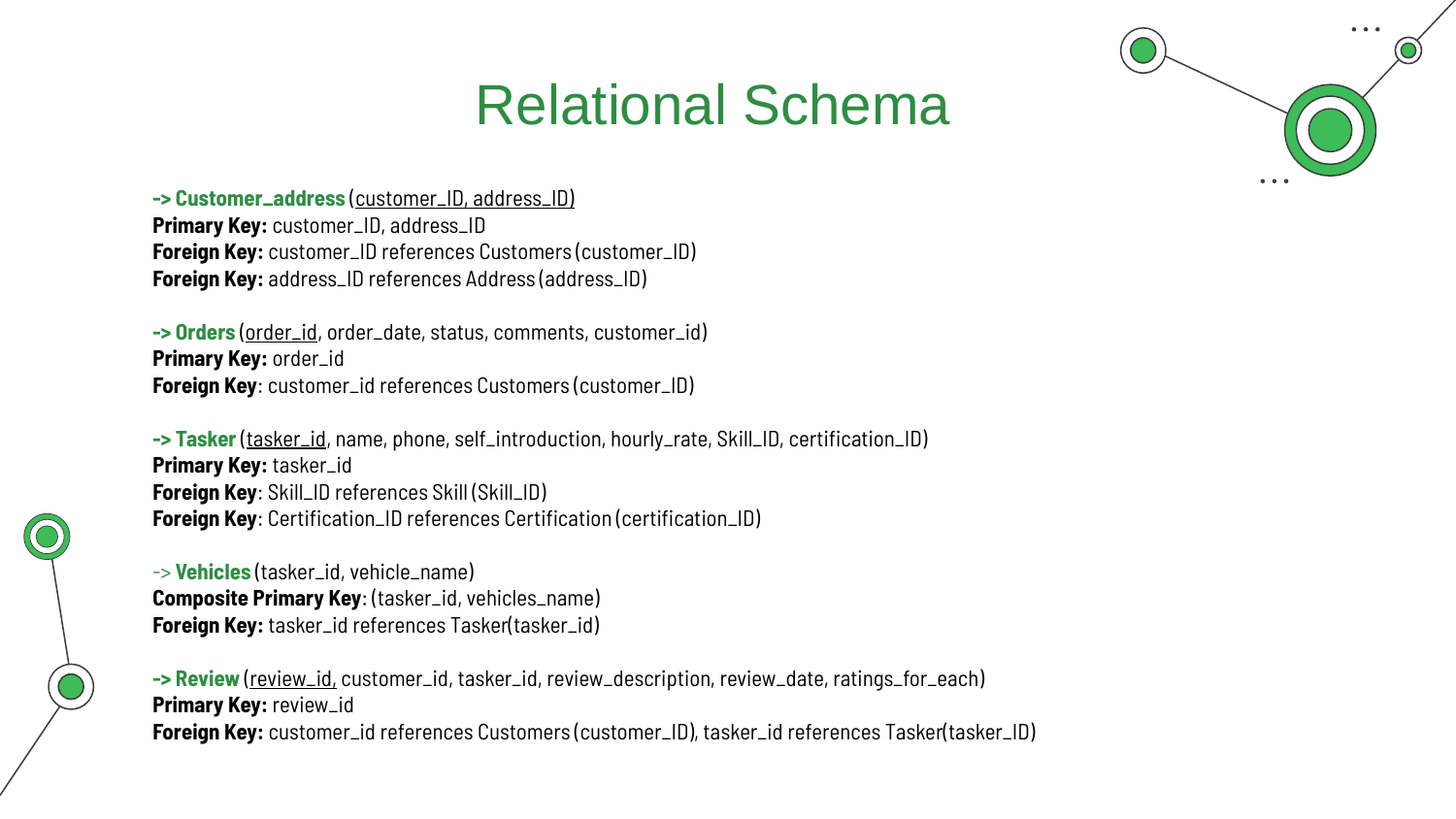

# Relational Schema
-> Customer_address (customer_ID, address_ID)
Primary Key: customer_ID, address_ID
Foreign Key: customer_ID references Customers (customer_ID)
Foreign Key: address_ID references Address (address_ID)

-> Orders (order_id, order_date, status, comments, customer_id)
Primary Key: order_id
Foreign Key: customer_id references Customers (customer_ID)

-> Tasker (tasker_id, name, phone, self_introduction, hourly_rate, Skill_ID, certification_ID)
Primary Key: tasker_id
Foreign Key: Skill_ID references Skill (Skill_ID)
Foreign Key: Certification_ID references Certification (certification_ID)

-> Vehicles (tasker_id, vehicle_name)
Composite Primary Key: (tasker_id, vehicles_name)
Foreign Key: tasker_id references Tasker(tasker_id)

-> Review (review_id, customer_id, tasker_id, review_description, review_date, ratings_for_each)
Primary Key: review_id
Foreign Key: customer_id references Customers (customer_ID), tasker_id references Tasker(tasker_ID)